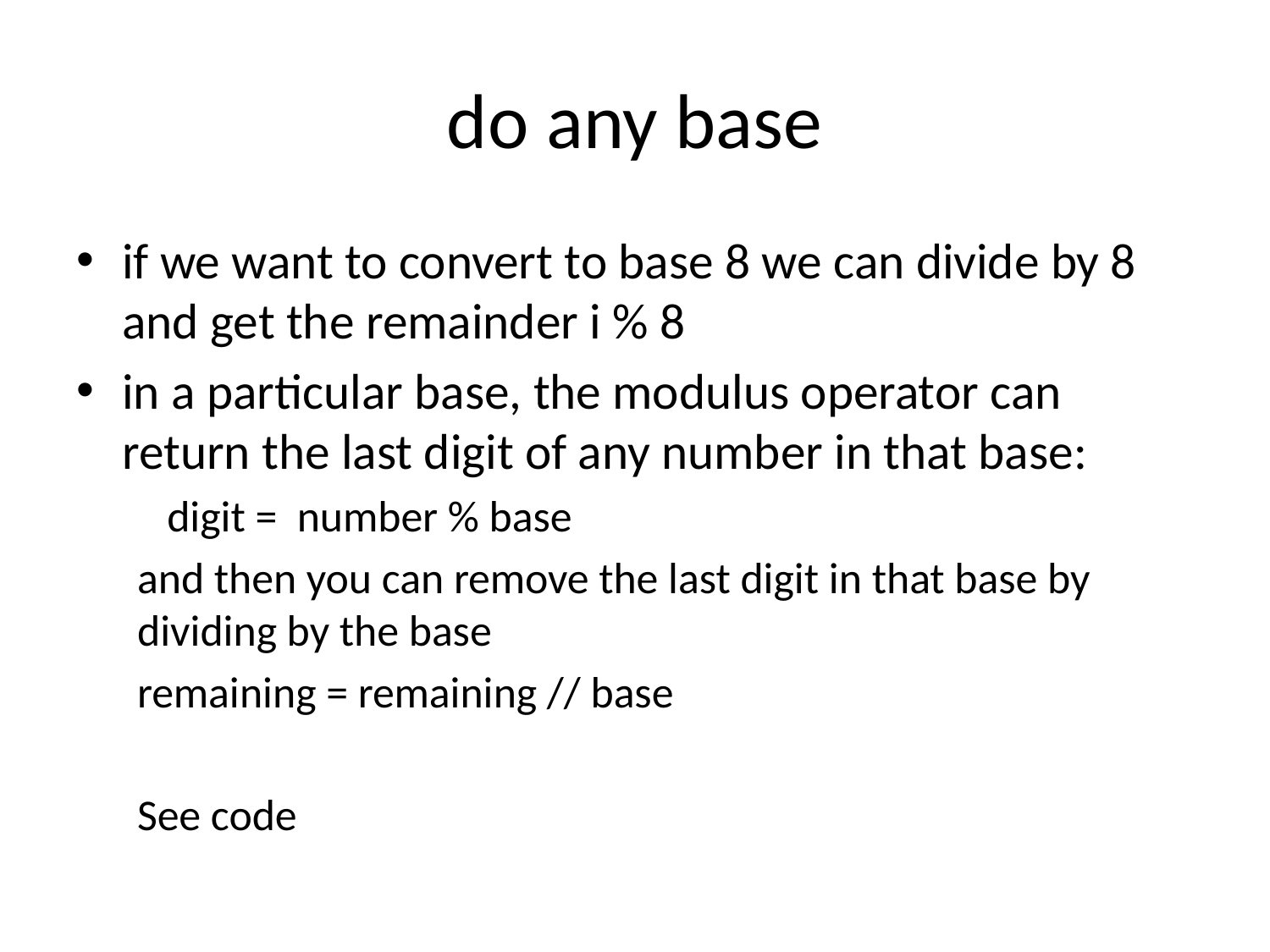

# do any base
if we want to convert to base 8 we can divide by 8 and get the remainder i % 8
in a particular base, the modulus operator can return the last digit of any number in that base:
   digit =  number % base
and then you can remove the last digit in that base by dividing by the base
remaining = remaining // base

See code